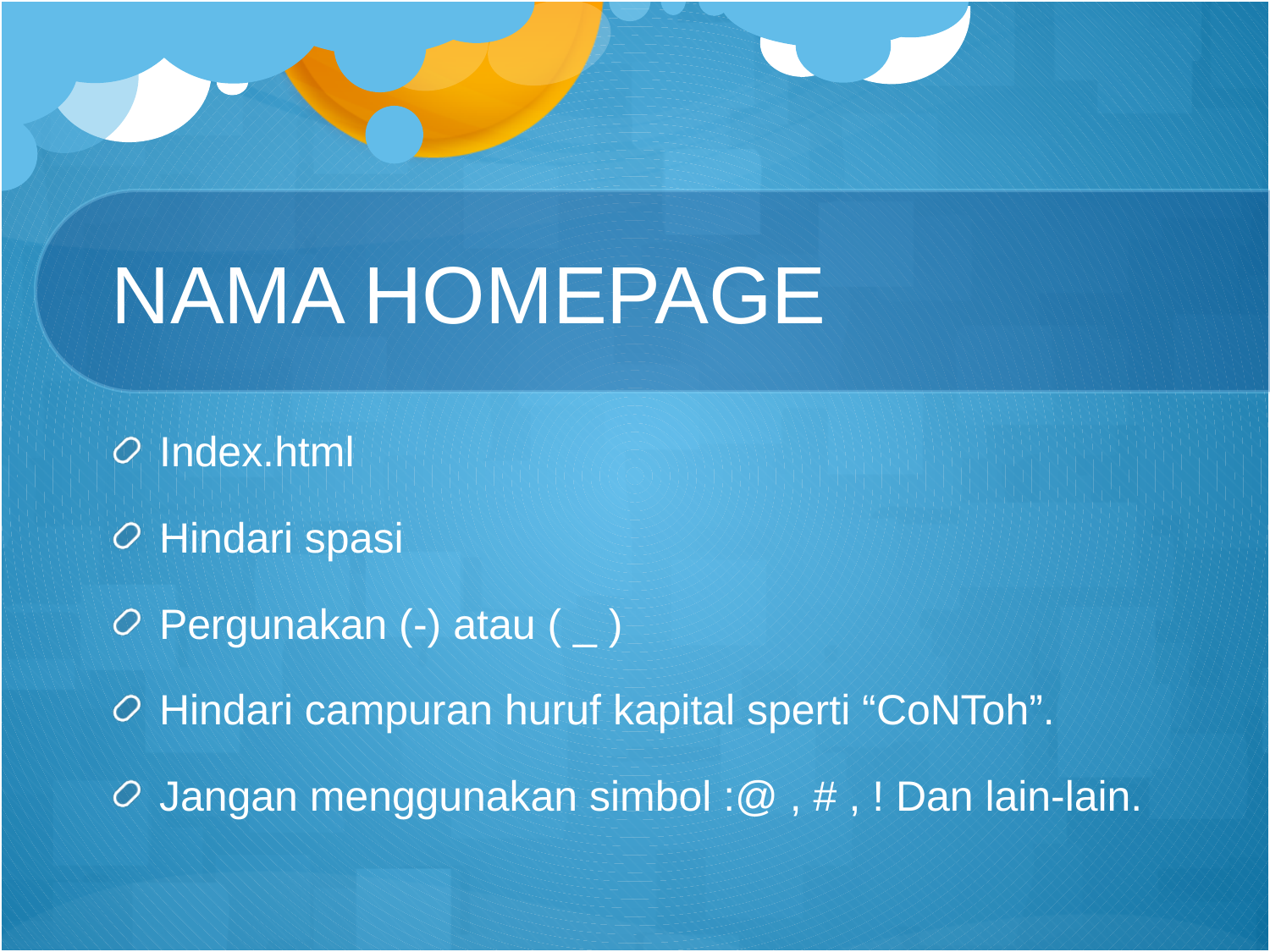

# NAMA HOMEPAGE
Index.html
Hindari spasi
Pergunakan (-) atau ( _ )
Hindari campuran huruf kapital sperti “CoNToh”.
Jangan menggunakan simbol :@ , # , ! Dan lain-lain.